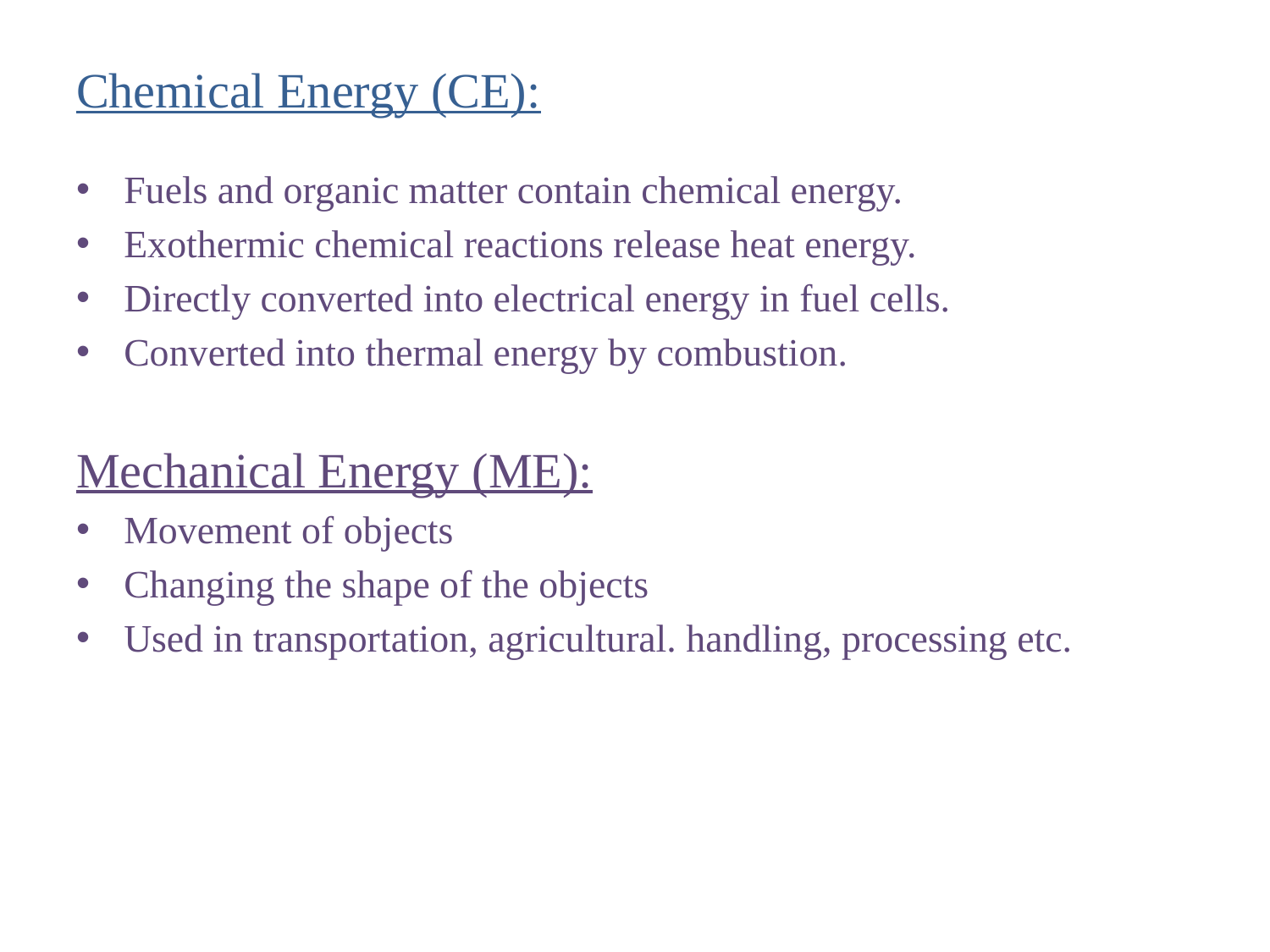

# Chemical Energy (CE):
Fuels and organic matter contain chemical energy.
Exothermic chemical reactions release heat energy.
Directly converted into electrical energy in fuel cells.
Converted into thermal energy by combustion.

Mechanical Energy (ME):
Movement of objects
Changing the shape of the objects
Used in transportation, agricultural. handling, processing etc.